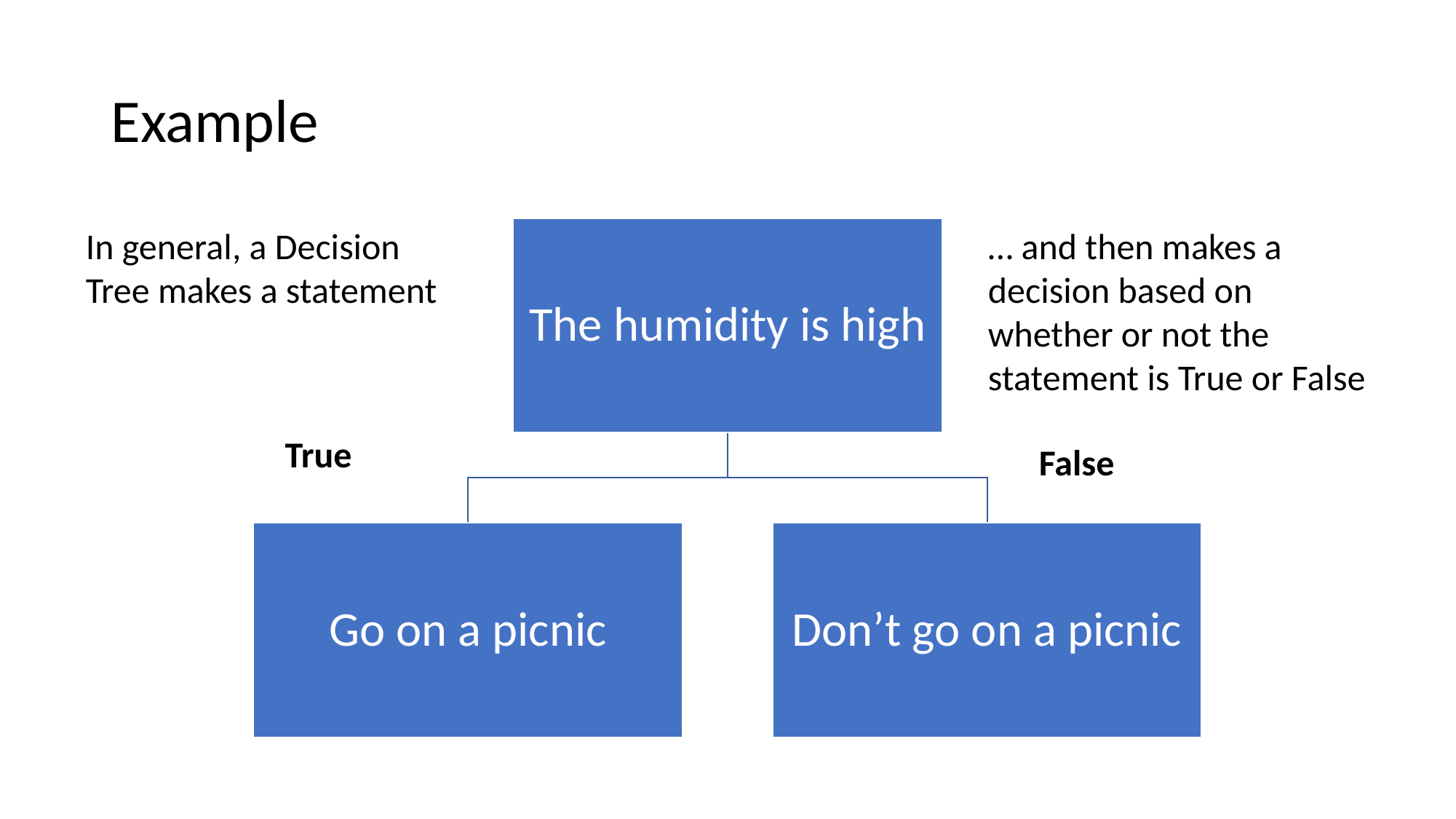

# Example
In general, a Decision Tree makes a statement
The humidity is high
Go on a picnic
Don’t go on a picnic
… and then makes a decision based on whether or not the statement is True or False
True
False